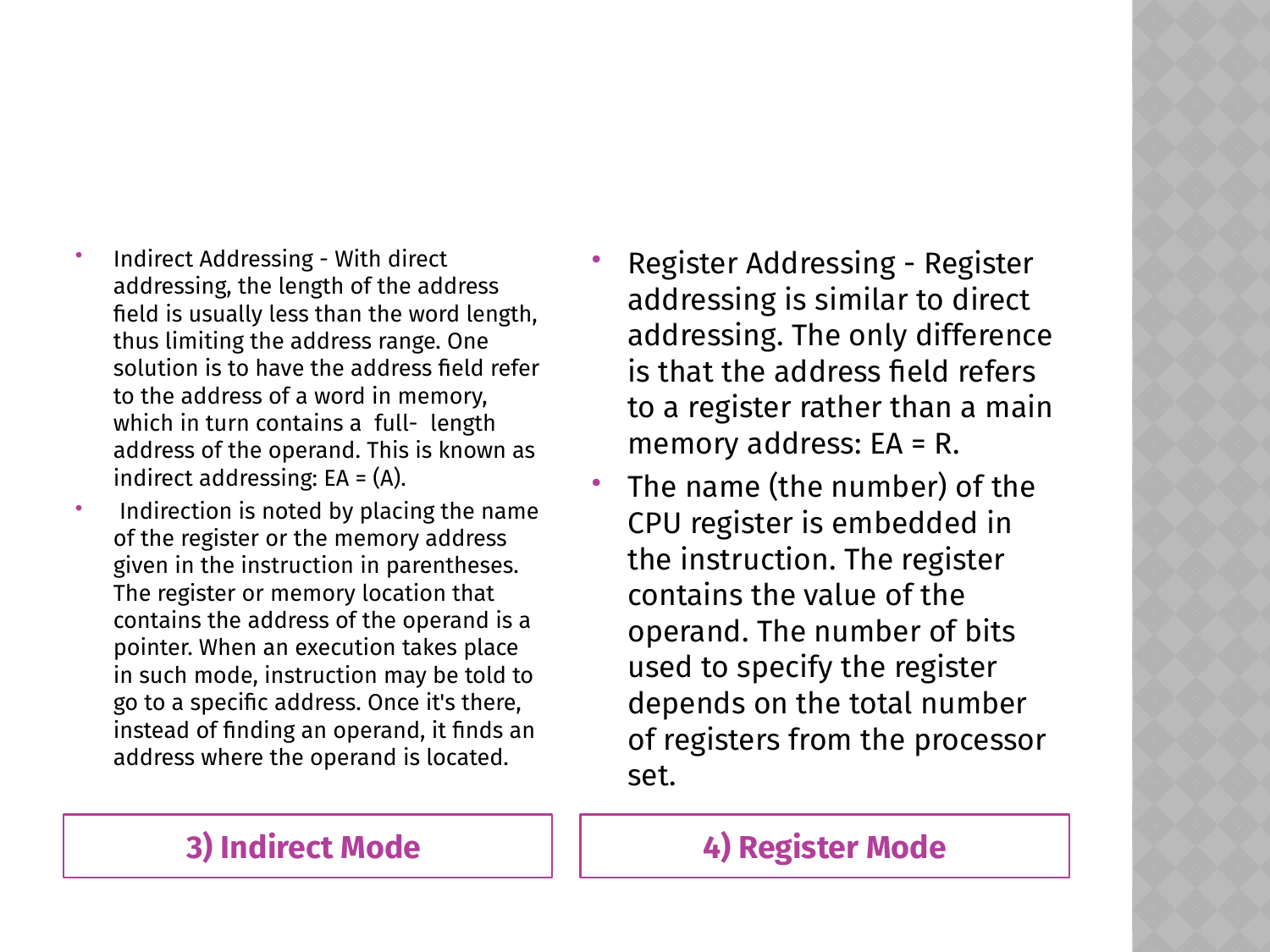

#
Indirect Addressing - With direct addressing, the length of the address field is usually less than the word length, thus limiting the address range. One solution is to have the address field refer to the address of a word in memory, which in turn contains a  full-  length address of the operand. This is known as indirect addressing: EA = (A).
 Indirection is noted by placing the name of the register or the memory address given in the instruction in parentheses. The register or memory location that contains the address of the operand is a pointer. When an execution takes place in such mode, instruction may be told to go to a specific address. Once it's there, instead of finding an operand, it finds an address where the operand is located.
Register Addressing - Register addressing is similar to direct addressing. The only difference is that the address field refers to a register rather than a main memory address: EA = R.
The name (the number) of the CPU register is embedded in the instruction. The register contains the value of the operand. The number of bits used to specify the register depends on the total number of registers from the processor set.
3) Indirect Mode
4) Register Mode